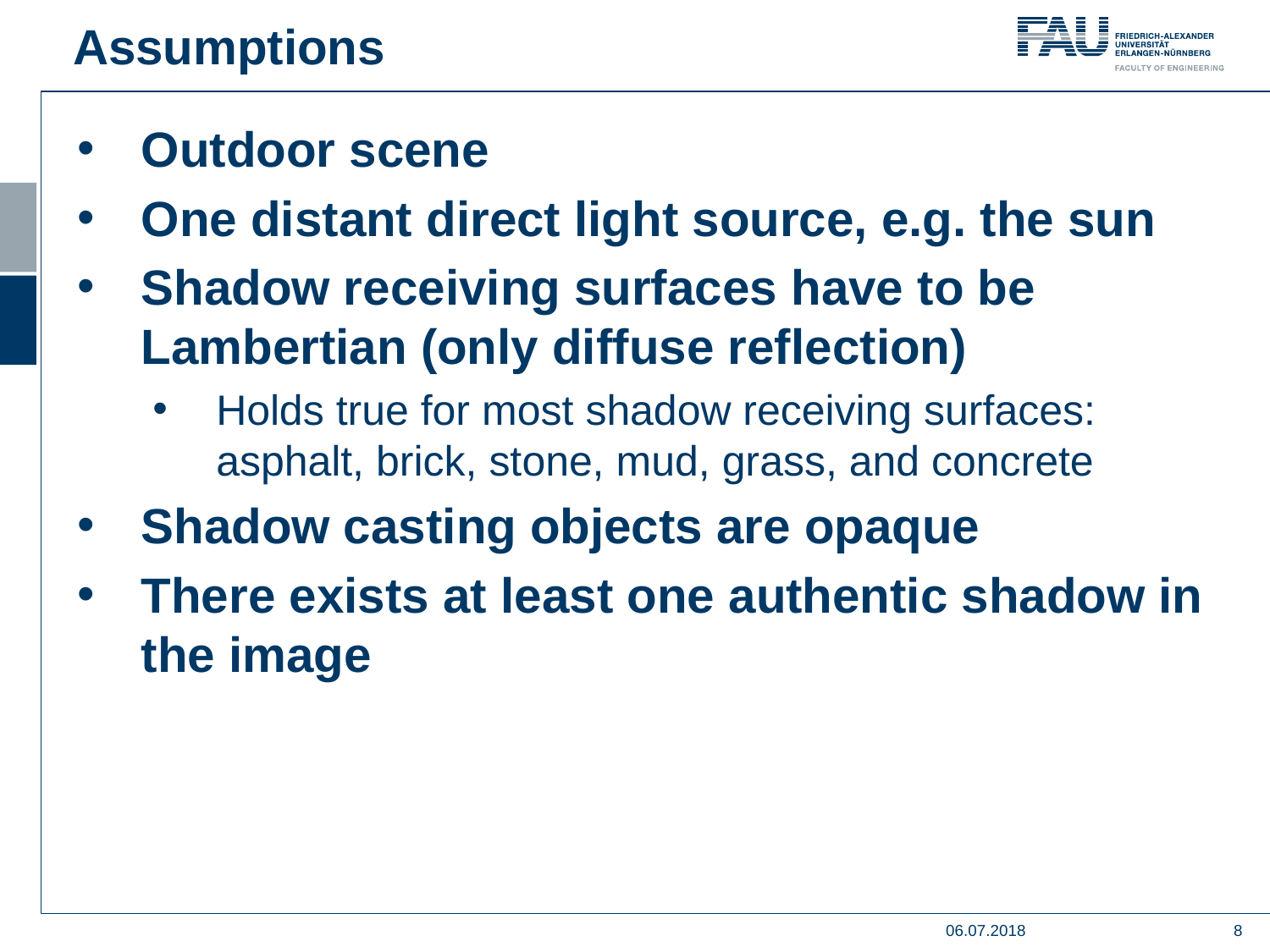

Assumptions
Outdoor scene
One distant direct light source, e.g. the sun
Shadow receiving surfaces have to be Lambertian (only diffuse reflection)
Holds true for most shadow receiving surfaces: asphalt, brick, stone, mud, grass, and concrete
Shadow casting objects are opaque
There exists at least one authentic shadow in the image
06.07.2018
8